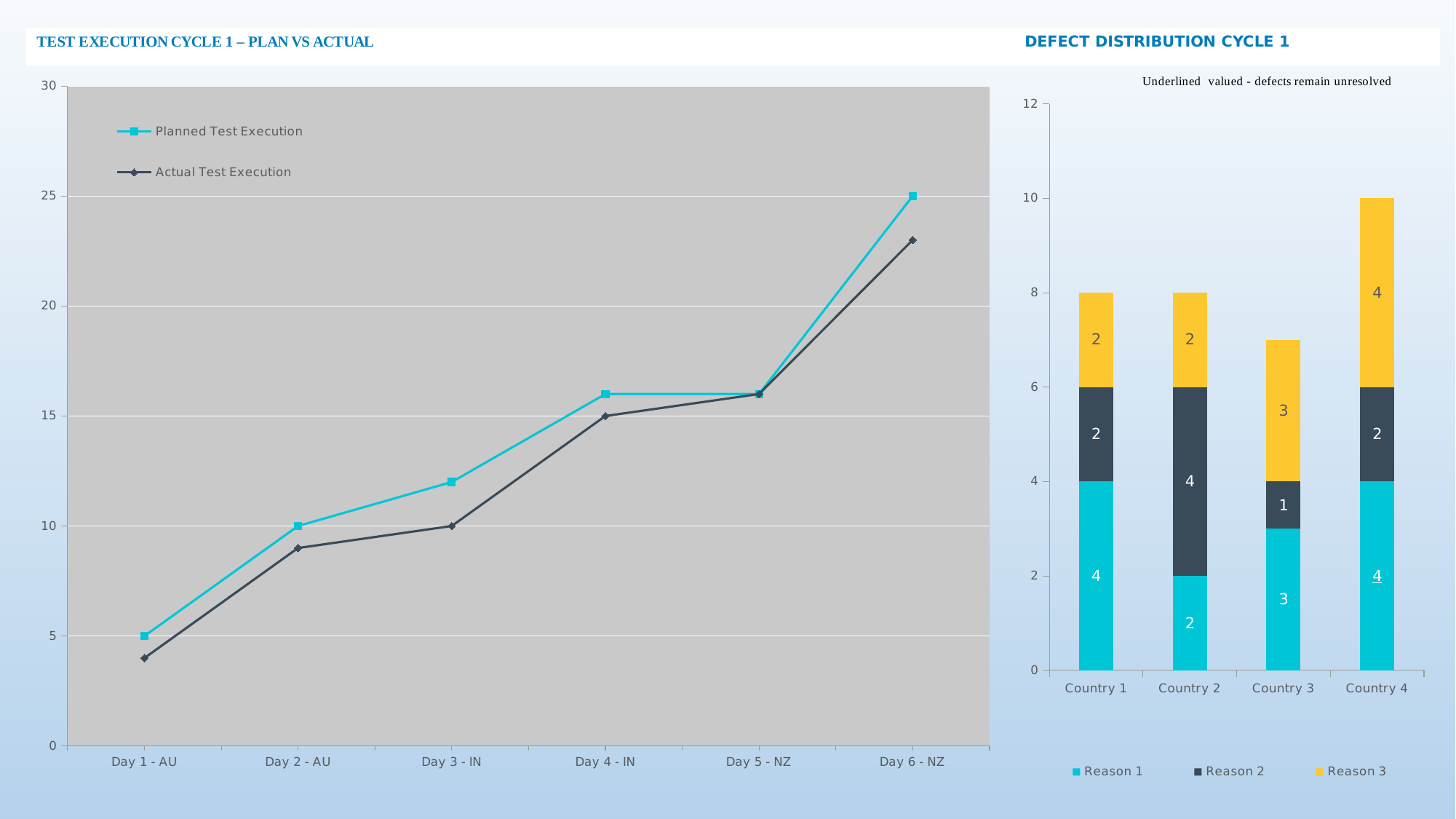

### Chart

| Category | Planned Test Execution | Actual Test Execution | Column1 | Column2 | Column3 | Column4 |
|---|---|---|---|---|---|---|
| Day 1 - AU | 5.0 | 4.0 | None | None | None | None |
| Day 2 - AU | 10.0 | 9.0 | None | None | None | None |
| Day 3 - IN | 12.0 | 10.0 | None | None | None | None |
| Day 4 - IN | 16.0 | 15.0 | None | None | None | None |
| Day 5 - NZ | 16.0 | 16.0 | None | None | None | None |
| Day 6 - NZ | 25.0 | 23.0 | None | None | None | None |

### Chart

| Category | Reason 1 | Reason 2 | Reason 3 |
|---|---|---|---|
| Country 1 | 4.0 | 2.0 | 2.0 |
| Country 2 | 2.0 | 4.0 | 2.0 |
| Country 3 | 3.0 | 1.0 | 3.0 |
| Country 4 | 4.0 | 2.0 | 4.0 |